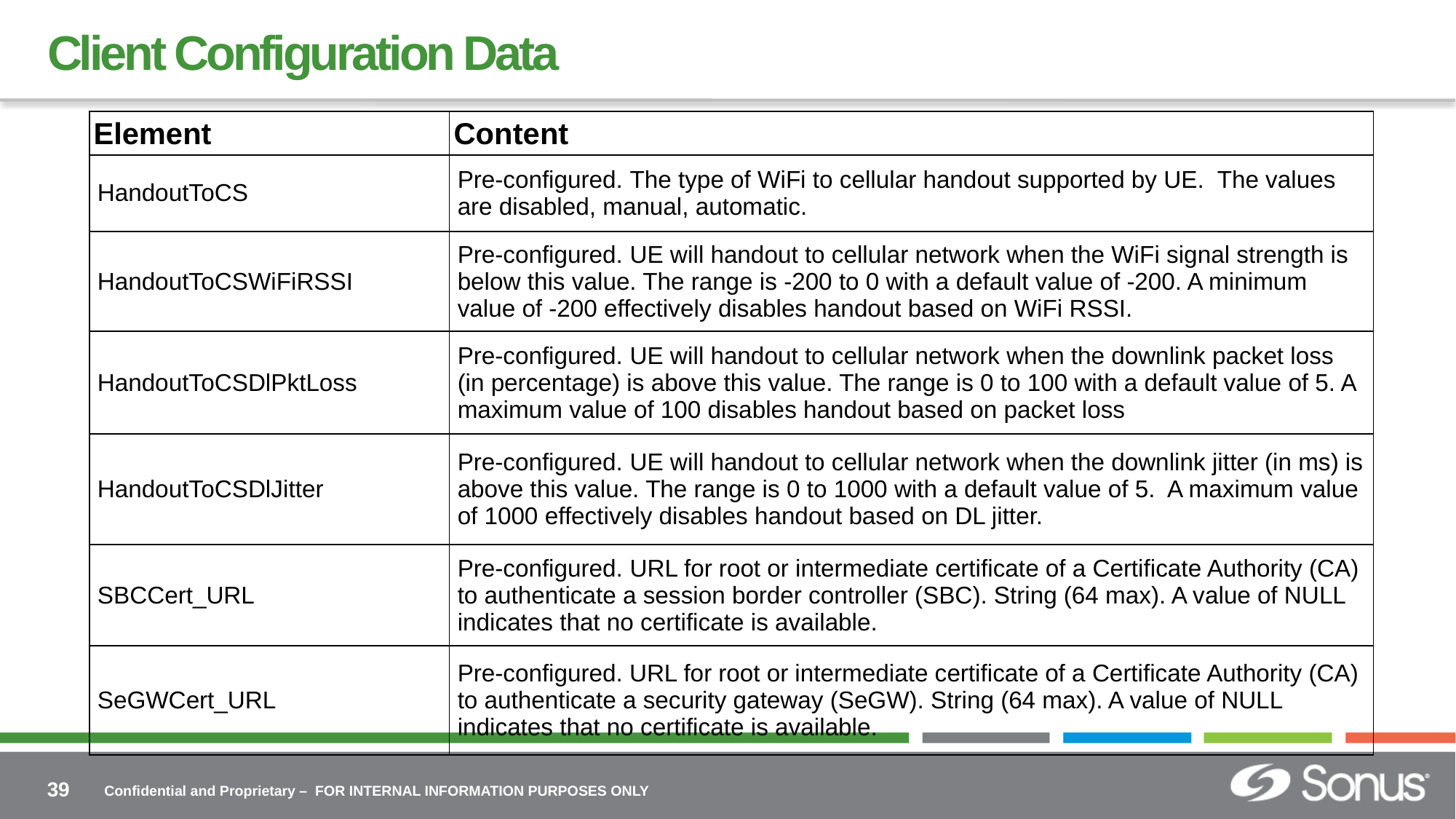

# Client Configuration Data
| Element | Content |
| --- | --- |
| HandoutToCS | Pre-configured. The type of WiFi to cellular handout supported by UE. The values are disabled, manual, automatic. |
| HandoutToCSWiFiRSSI | Pre-configured. UE will handout to cellular network when the WiFi signal strength is below this value. The range is -200 to 0 with a default value of -200. A minimum value of -200 effectively disables handout based on WiFi RSSI. |
| HandoutToCSDlPktLoss | Pre-configured. UE will handout to cellular network when the downlink packet loss (in percentage) is above this value. The range is 0 to 100 with a default value of 5. A maximum value of 100 disables handout based on packet loss |
| HandoutToCSDlJitter | Pre-configured. UE will handout to cellular network when the downlink jitter (in ms) is above this value. The range is 0 to 1000 with a default value of 5. A maximum value of 1000 effectively disables handout based on DL jitter. |
| SBCCert\_URL | Pre-configured. URL for root or intermediate certificate of a Certificate Authority (CA) to authenticate a session border controller (SBC). String (64 max). A value of NULL indicates that no certificate is available. |
| SeGWCert\_URL | Pre-configured. URL for root or intermediate certificate of a Certificate Authority (CA) to authenticate a security gateway (SeGW). String (64 max). A value of NULL indicates that no certificate is available. |